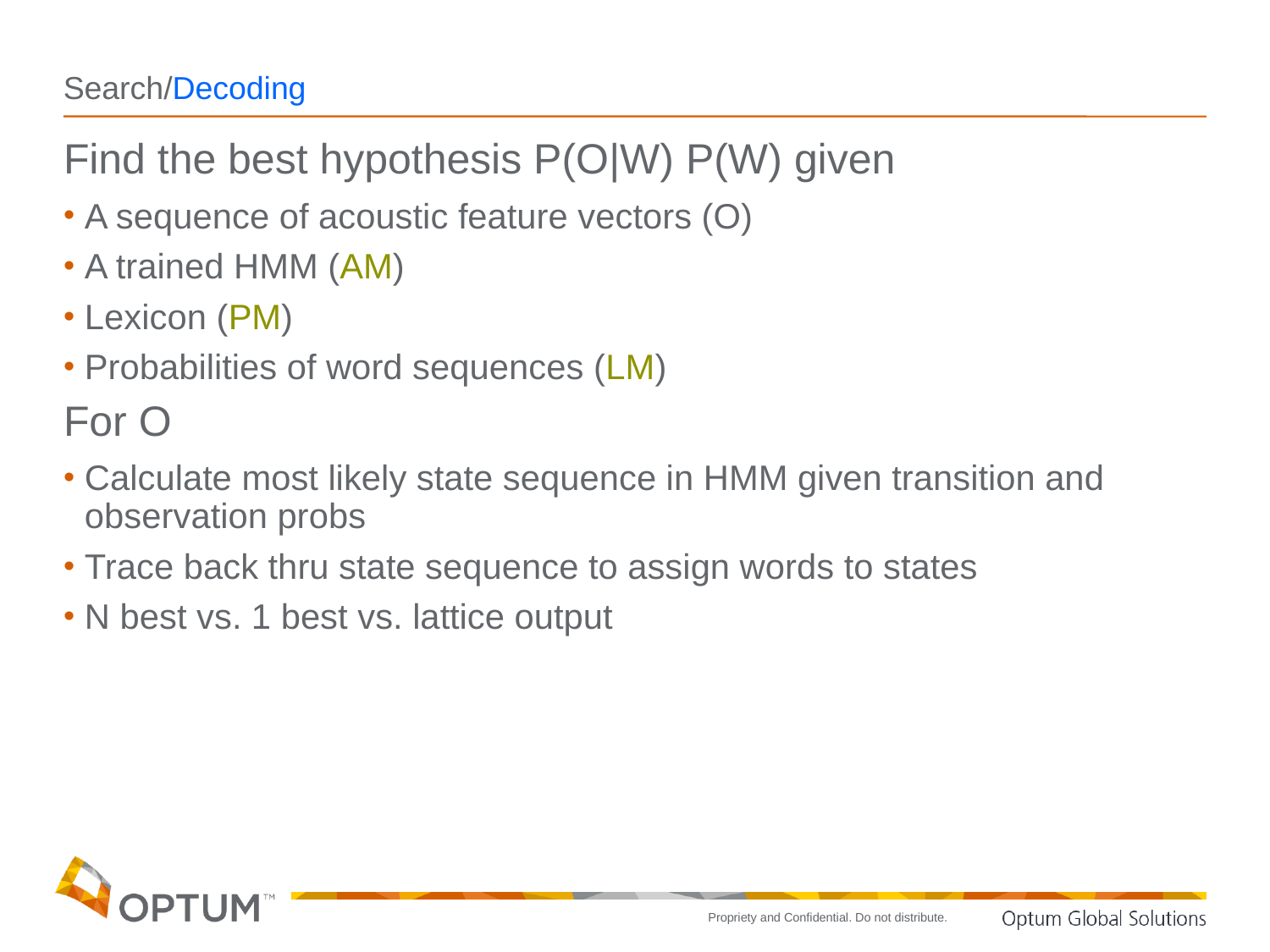

# Search/Decoding
Find the best hypothesis P(O|W) P(W) given
A sequence of acoustic feature vectors (O)
A trained HMM (AM)
Lexicon (PM)
Probabilities of word sequences (LM)
For O
Calculate most likely state sequence in HMM given transition and observation probs
Trace back thru state sequence to assign words to states
N best vs. 1 best vs. lattice output